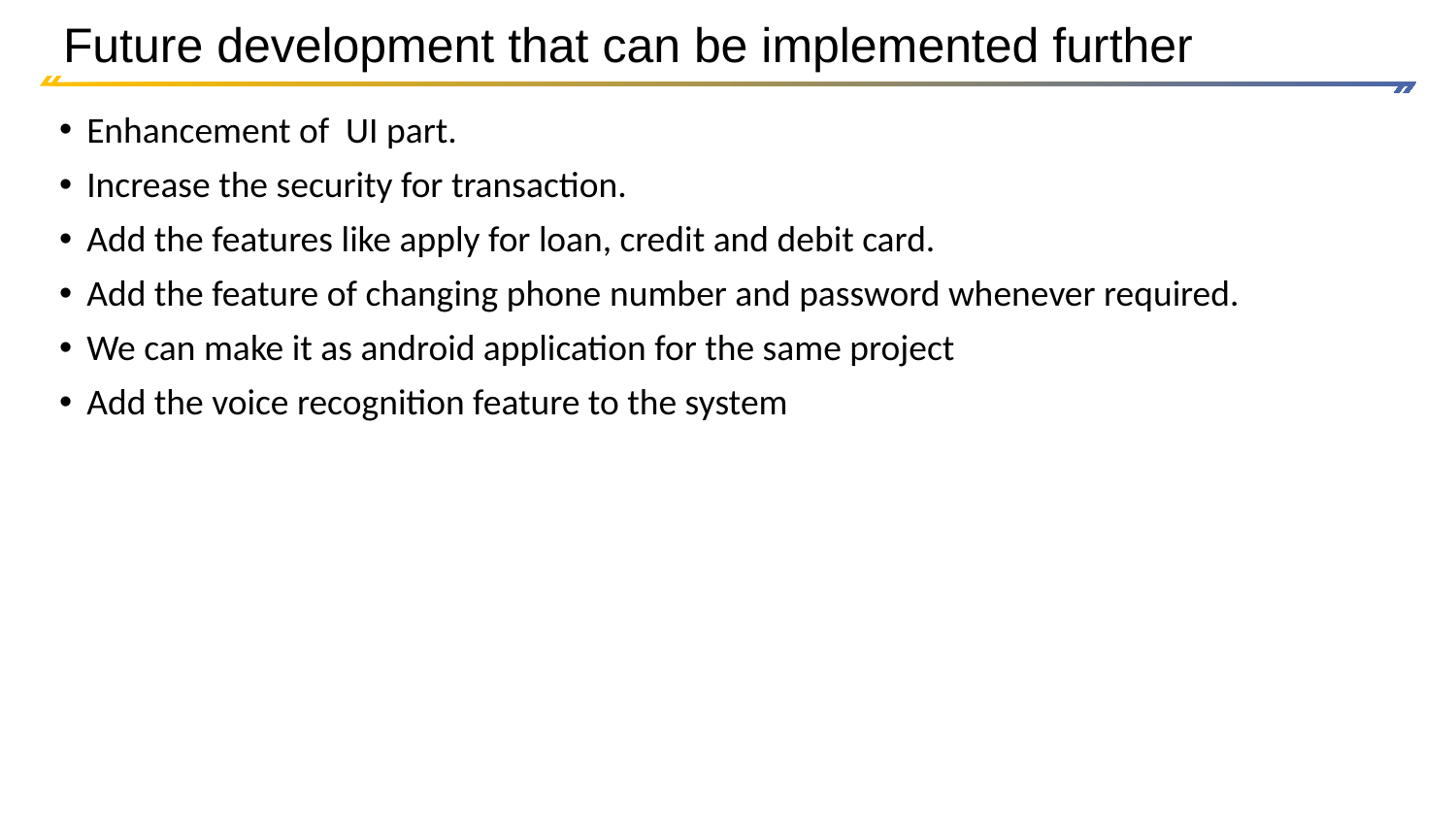

# Future development that can be implemented further
Enhancement of  UI part.
Increase the security for transaction.
Add the features like apply for loan, credit and debit card.
Add the feature of changing phone number and password whenever required.
We can make it as android application for the same project
Add the voice recognition feature to the system